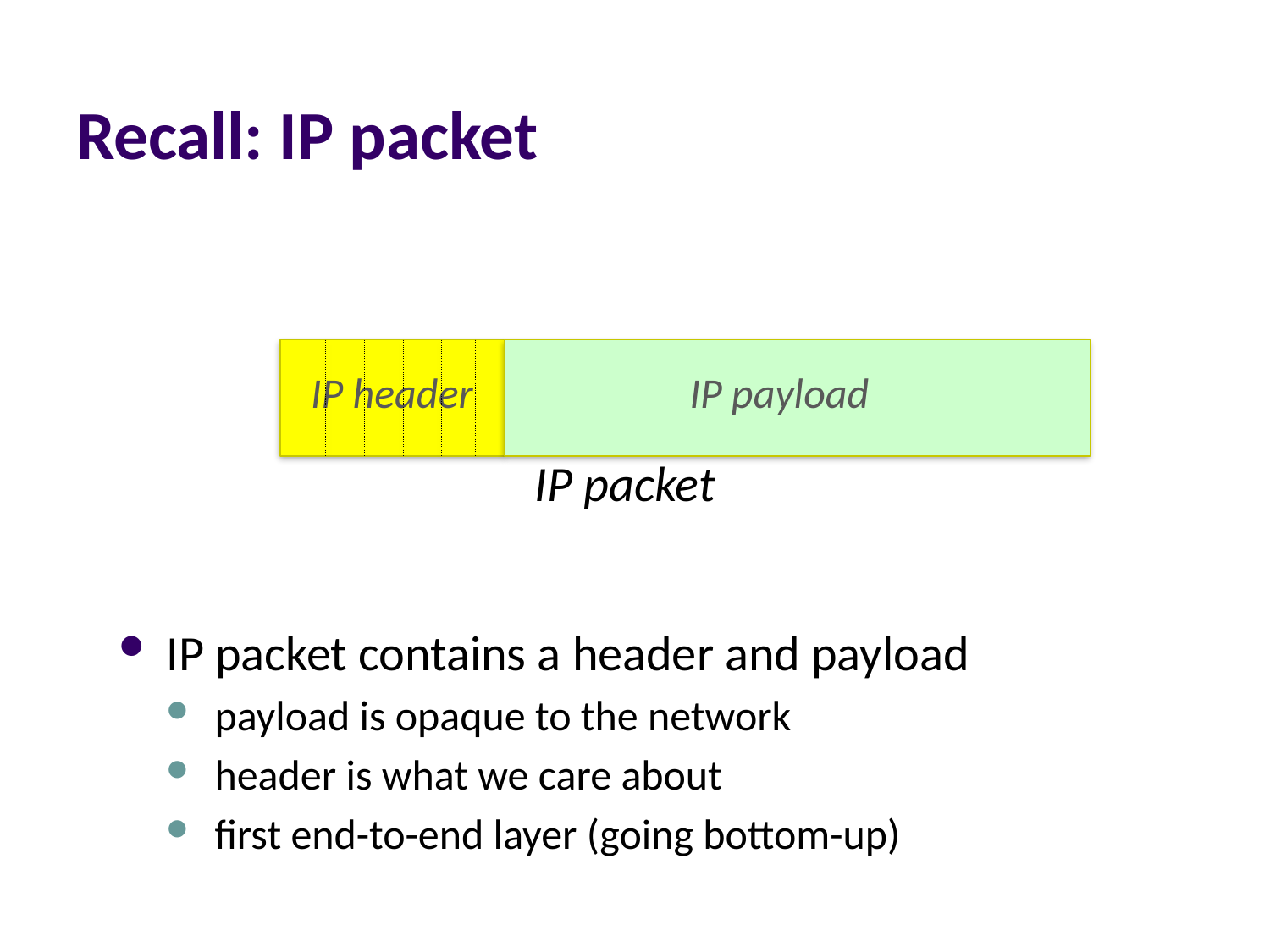

# Recall: IP packet

IP header
IP payload
IP packet
IP packet contains a header and payload
payload is opaque to the network
header is what we care about
first end-to-end layer (going bottom-up)